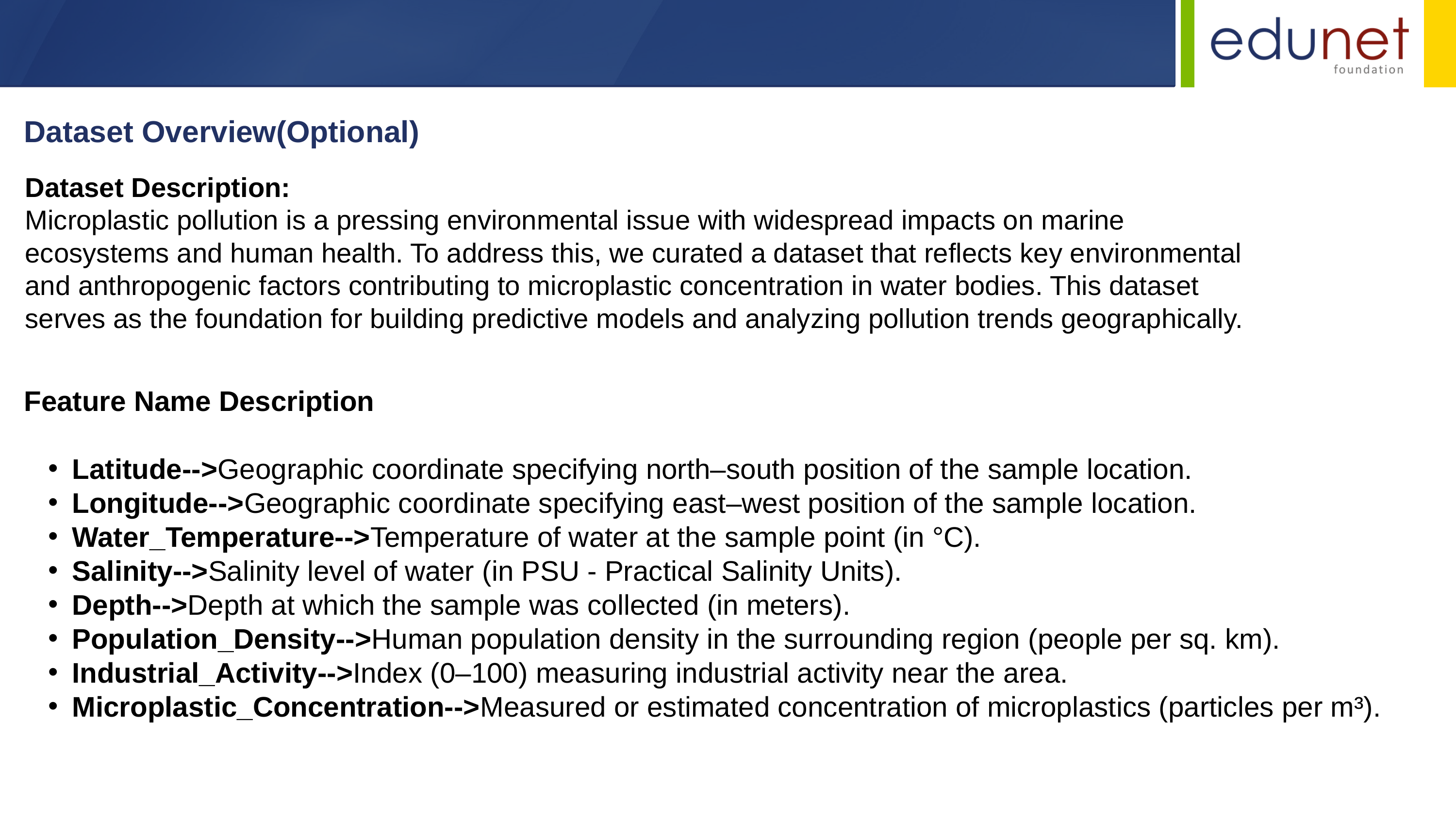

Dataset Overview(Optional)

Dataset Description:
Microplastic pollution is a pressing environmental issue with widespread impacts on marine ecosystems and human health. To address this, we curated a dataset that reflects key environmental and anthropogenic factors contributing to microplastic concentration in water bodies. This dataset serves as the foundation for building predictive models and analyzing pollution trends geographically.

Feature Name Description

Latitude-->Geographic coordinate specifying north–south position of the sample location.
Longitude-->Geographic coordinate specifying east–west position of the sample location.
Water_Temperature-->Temperature of water at the sample point (in °C).
Salinity-->Salinity level of water (in PSU - Practical Salinity Units).
Depth-->Depth at which the sample was collected (in meters).
Population_Density-->Human population density in the surrounding region (people per sq. km).
Industrial_Activity-->Index (0–100) measuring industrial activity near the area.
Microplastic_Concentration-->Measured or estimated concentration of microplastics (particles per m³).